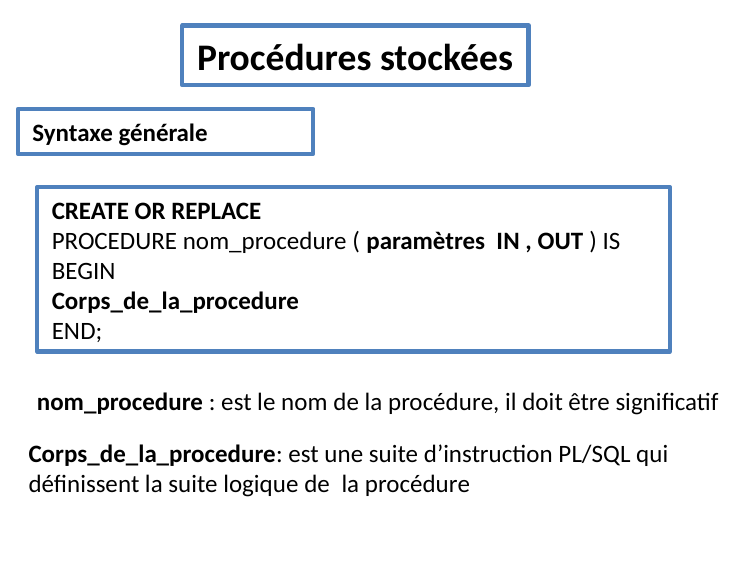

Procédures stockées
Syntaxe générale
CREATE OR REPLACE
PROCEDURE nom_procedure ( paramètres  IN , OUT ) IS
BEGIN
Corps_de_la_procedure
END;
nom_procedure : est le nom de la procédure, il doit être significatif
Corps_de_la_procedure: est une suite d’instruction PL/SQL qui définissent la suite logique de  la procédure